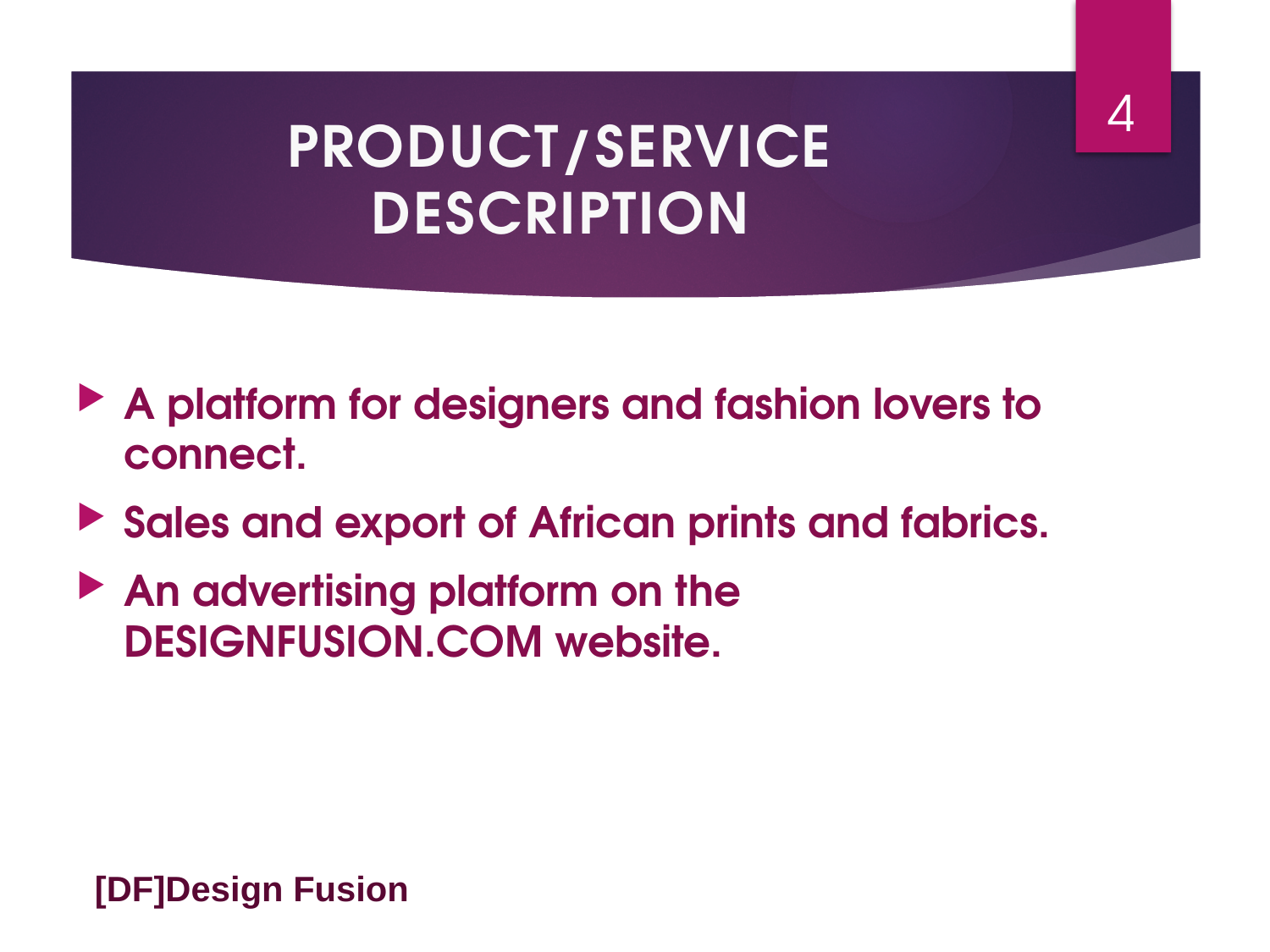

4
# PRODUCT/SERVICE DESCRIPTION
A platform for designers and fashion lovers to connect.
Sales and export of African prints and fabrics.
An advertising platform on the DESIGNFUSION.COM website.
[DF]Design Fusion